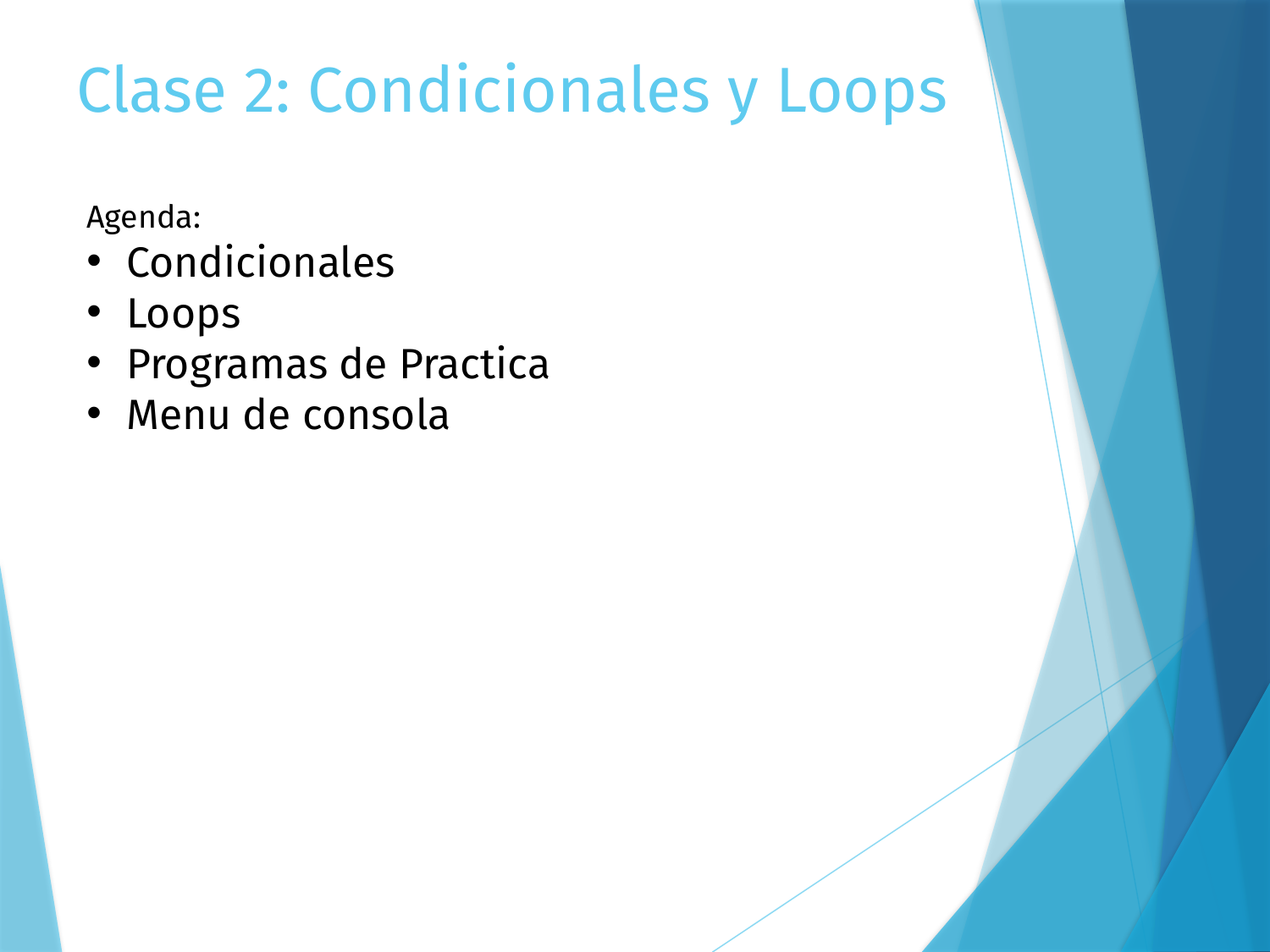

# Clase 2: Condicionales y Loops
Agenda:
Condicionales
Loops
Programas de Practica
Menu de consola